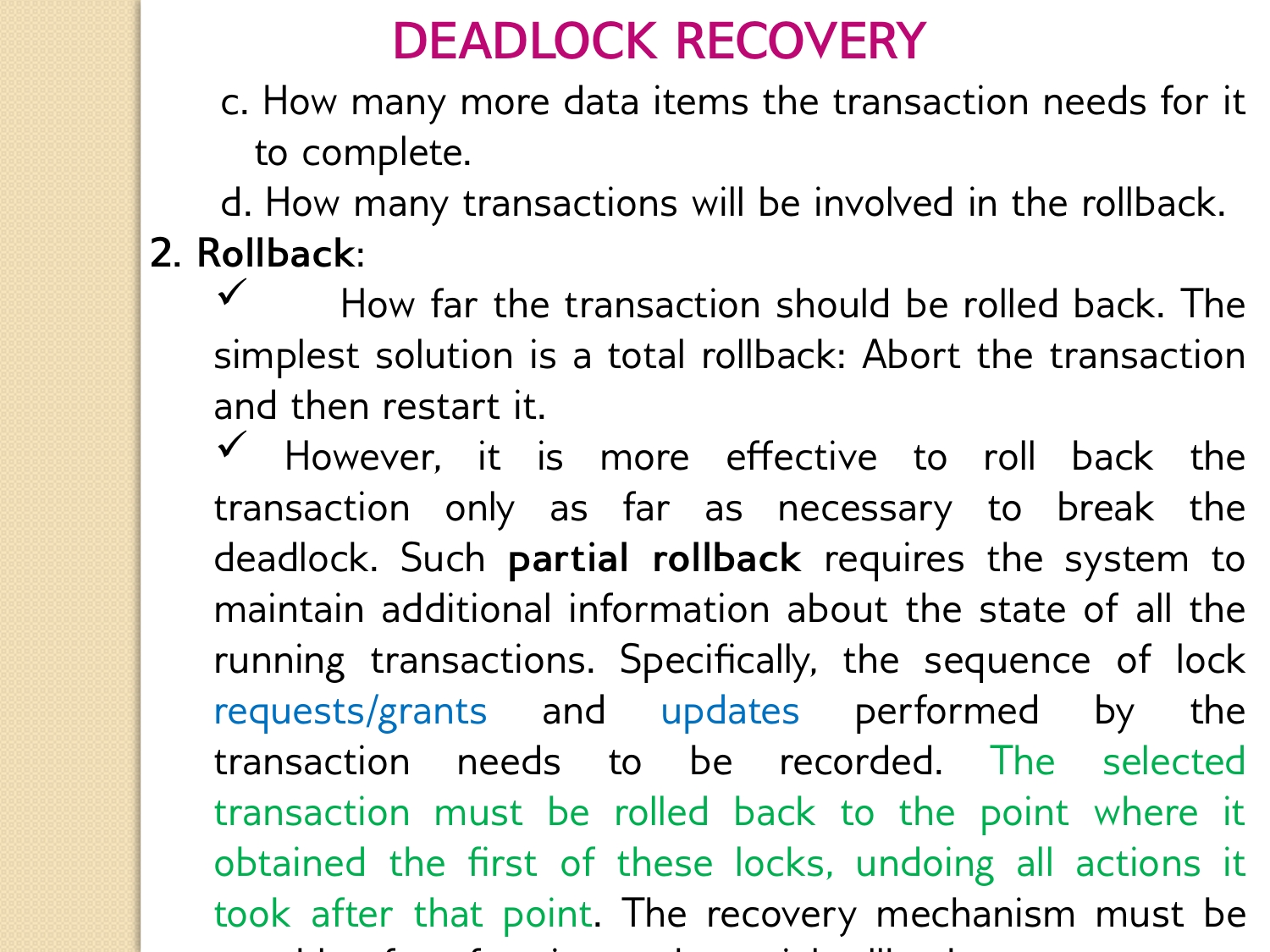

Deadlock Recovery
c. How many more data items the transaction needs for it to complete.
d. How many transactions will be involved in the rollback.
2. Rollback:
	How far the transaction should be rolled back. The simplest solution is a total rollback: Abort the transaction and then restart it.
 However, it is more effective to roll back the transaction only as far as necessary to break the deadlock. Such partial rollback requires the system to maintain additional information about the state of all the running transactions. Specifically, the sequence of lock requests/grants and updates performed by the transaction needs to be recorded. The selected transaction must be rolled back to the point where it obtained the first of these locks, undoing all actions it took after that point. The recovery mechanism must be capable of performing such partial rollbacks.